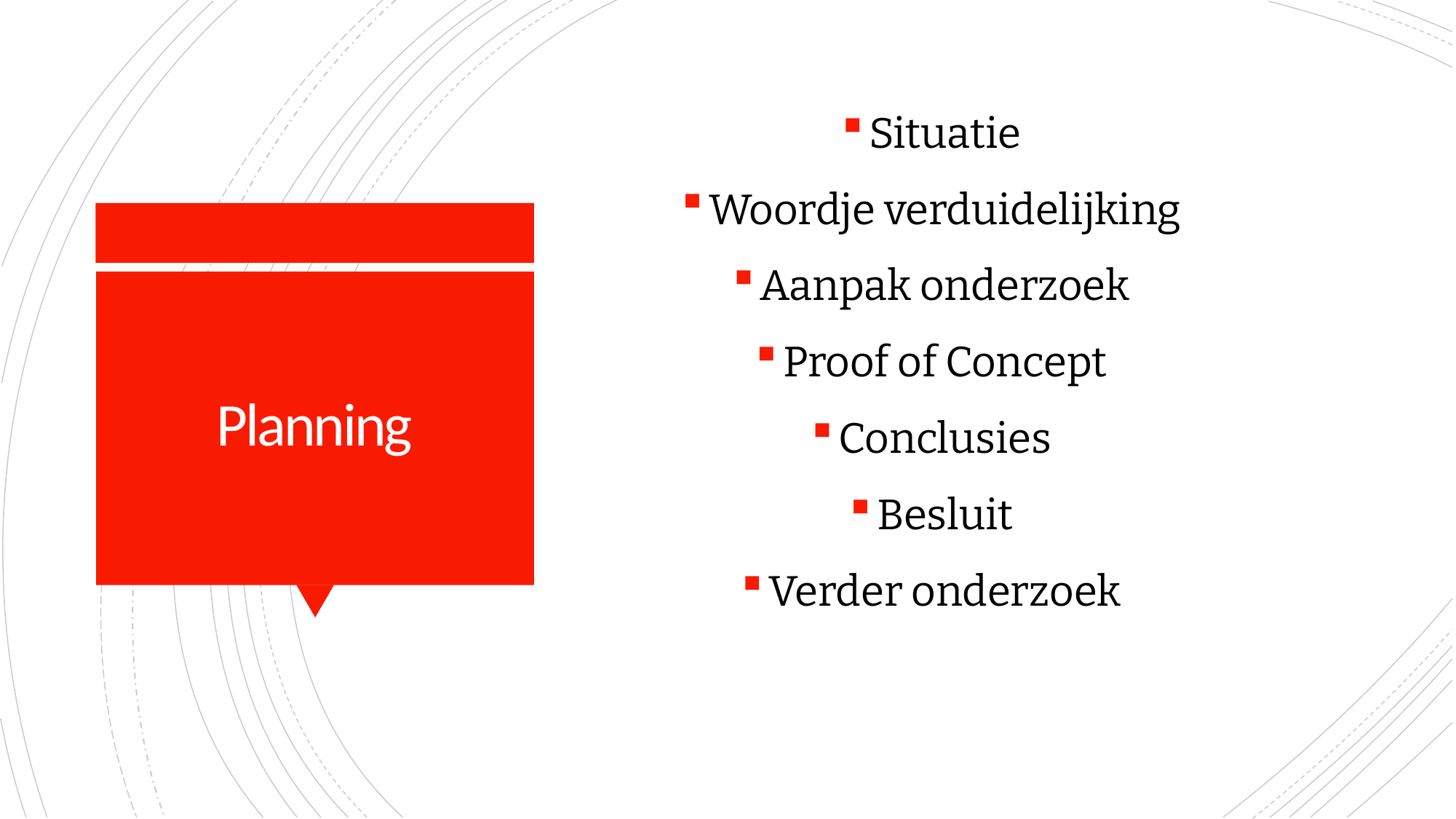

Situatie
Woordje verduidelijking
Aanpak onderzoek
Proof of Concept
Conclusies
Besluit
Verder onderzoek

# Planning